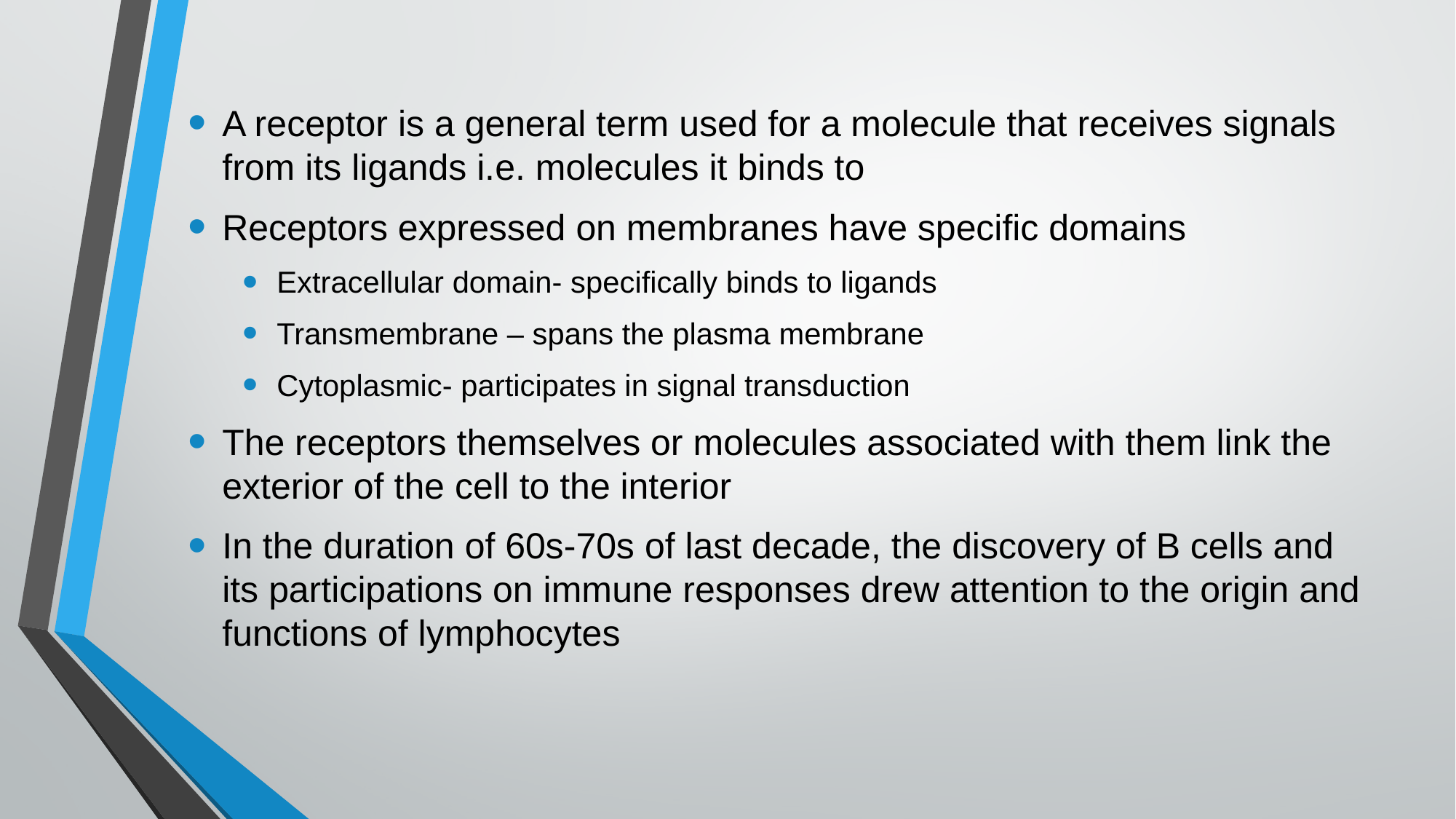

A receptor is a general term used for a molecule that receives signals from its ligands i.e. molecules it binds to
Receptors expressed on membranes have specific domains
Extracellular domain- specifically binds to ligands
Transmembrane – spans the plasma membrane
Cytoplasmic- participates in signal transduction
The receptors themselves or molecules associated with them link the exterior of the cell to the interior
In the duration of 60s-70s of last decade, the discovery of B cells and its participations on immune responses drew attention to the origin and functions of lymphocytes